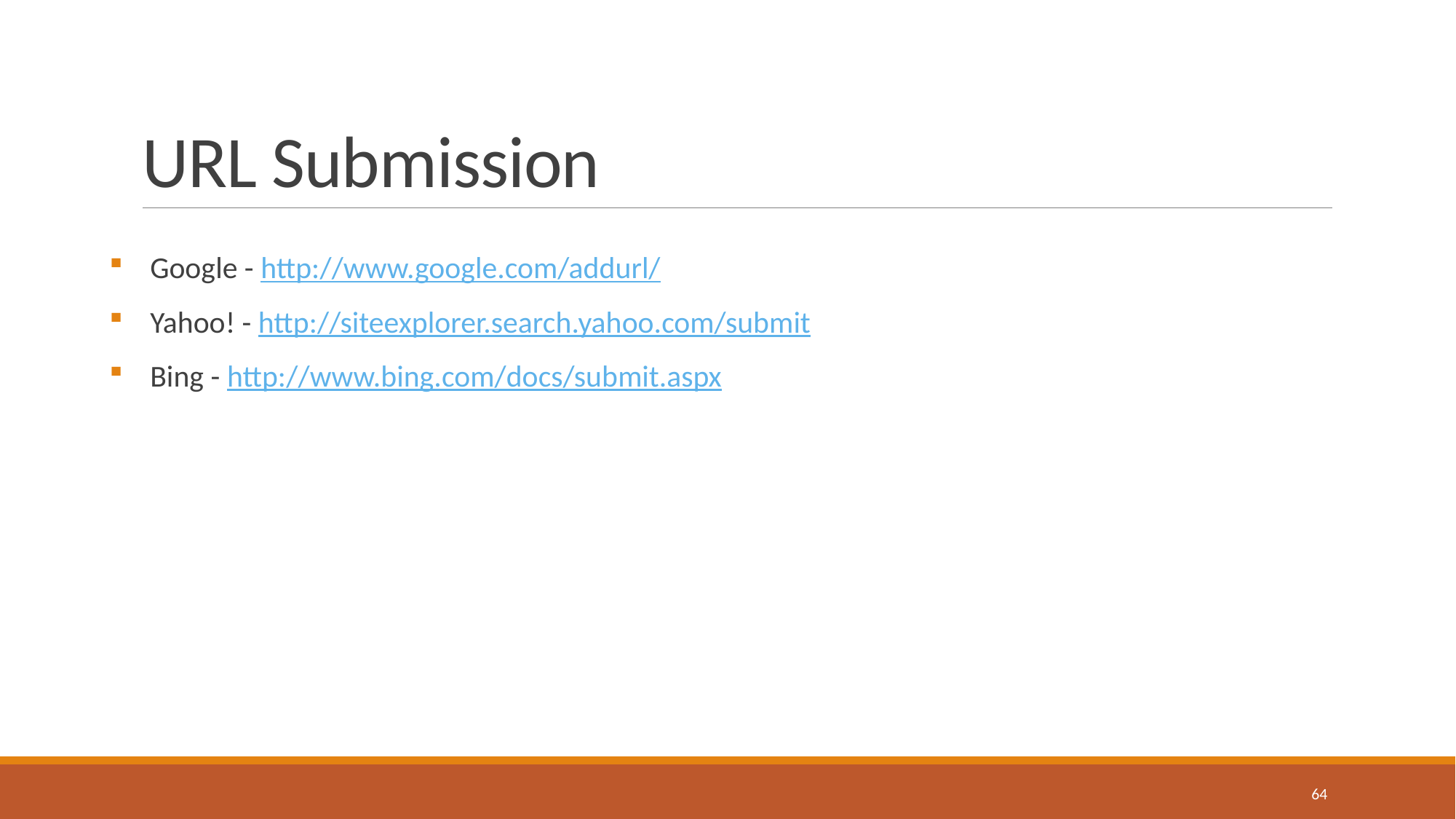

# URL Submission
Google - http://www.google.com/addurl/
Yahoo! - http://siteexplorer.search.yahoo.com/submit
Bing - http://www.bing.com/docs/submit.aspx
64